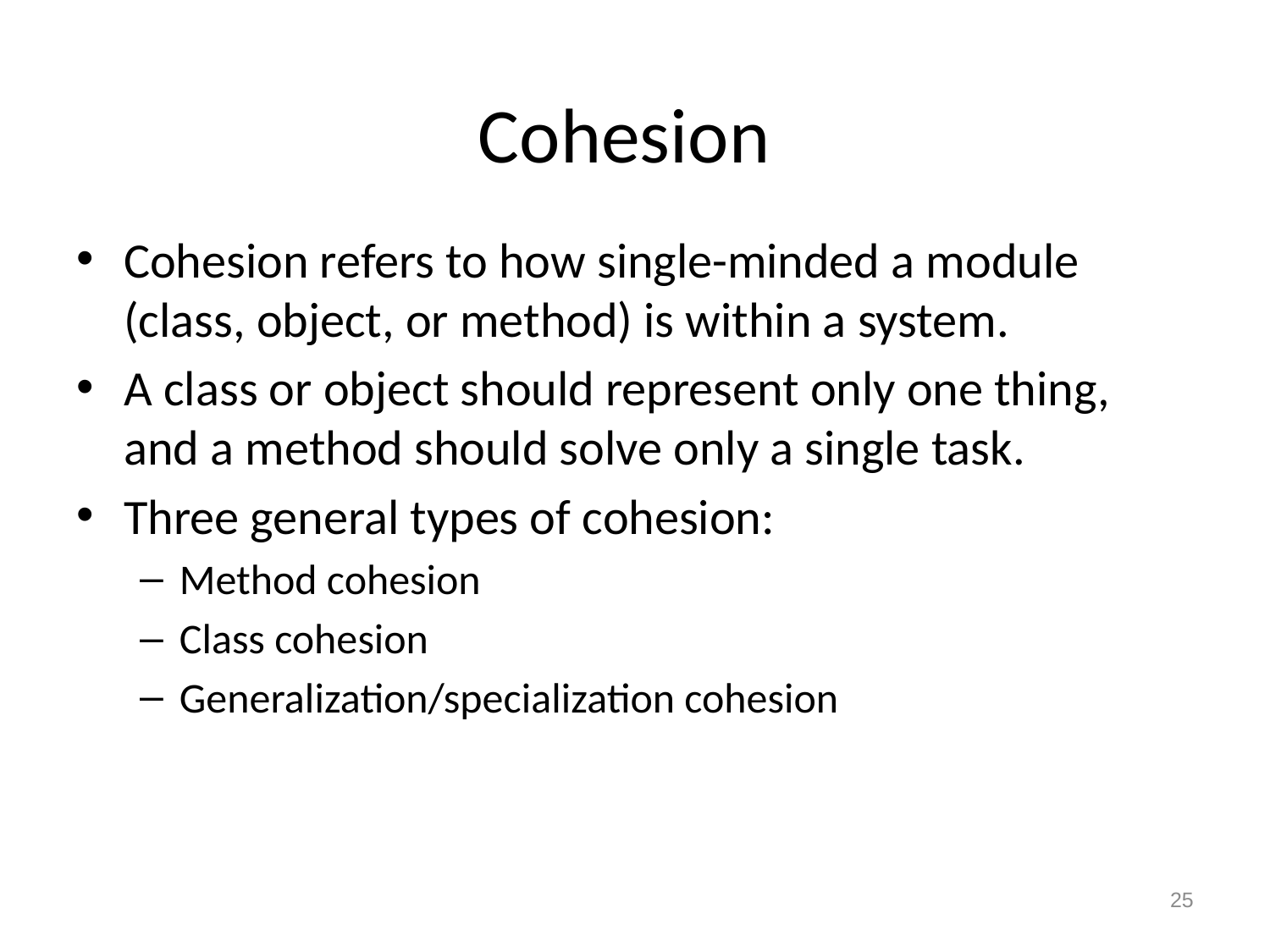

Cohesion refers to how single-minded a module (class, object, or method) is within a system.
A class or object should represent only one thing, and a method should solve only a single task.
Three general types of cohesion:
Method cohesion
Class cohesion
Generalization/specialization cohesion

# Cohesion
25